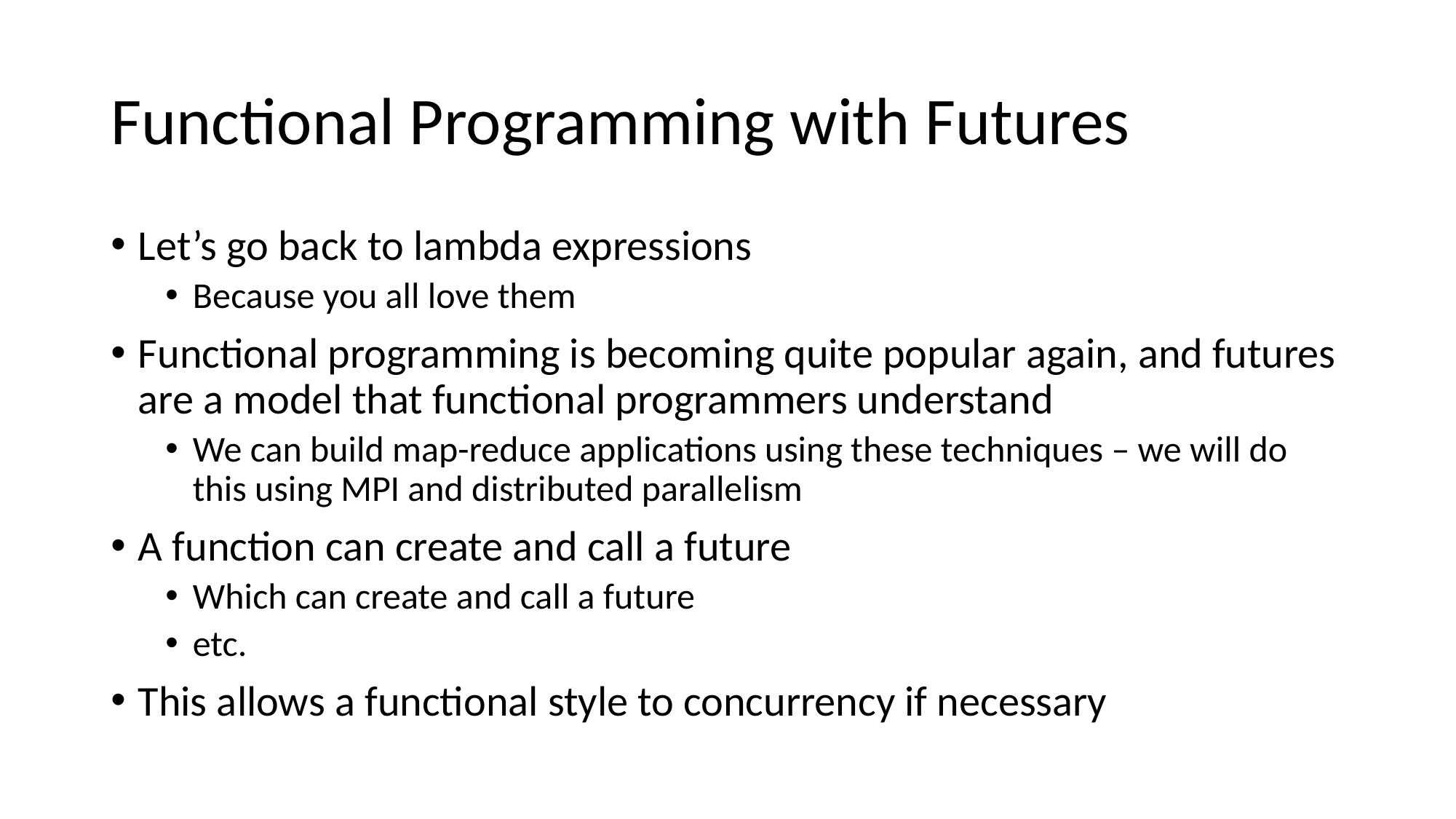

# Functional Programming with Futures
Let’s go back to lambda expressions
Because you all love them
Functional programming is becoming quite popular again, and futures are a model that functional programmers understand
We can build map-reduce applications using these techniques – we will do this using MPI and distributed parallelism
A function can create and call a future
Which can create and call a future
etc.
This allows a functional style to concurrency if necessary